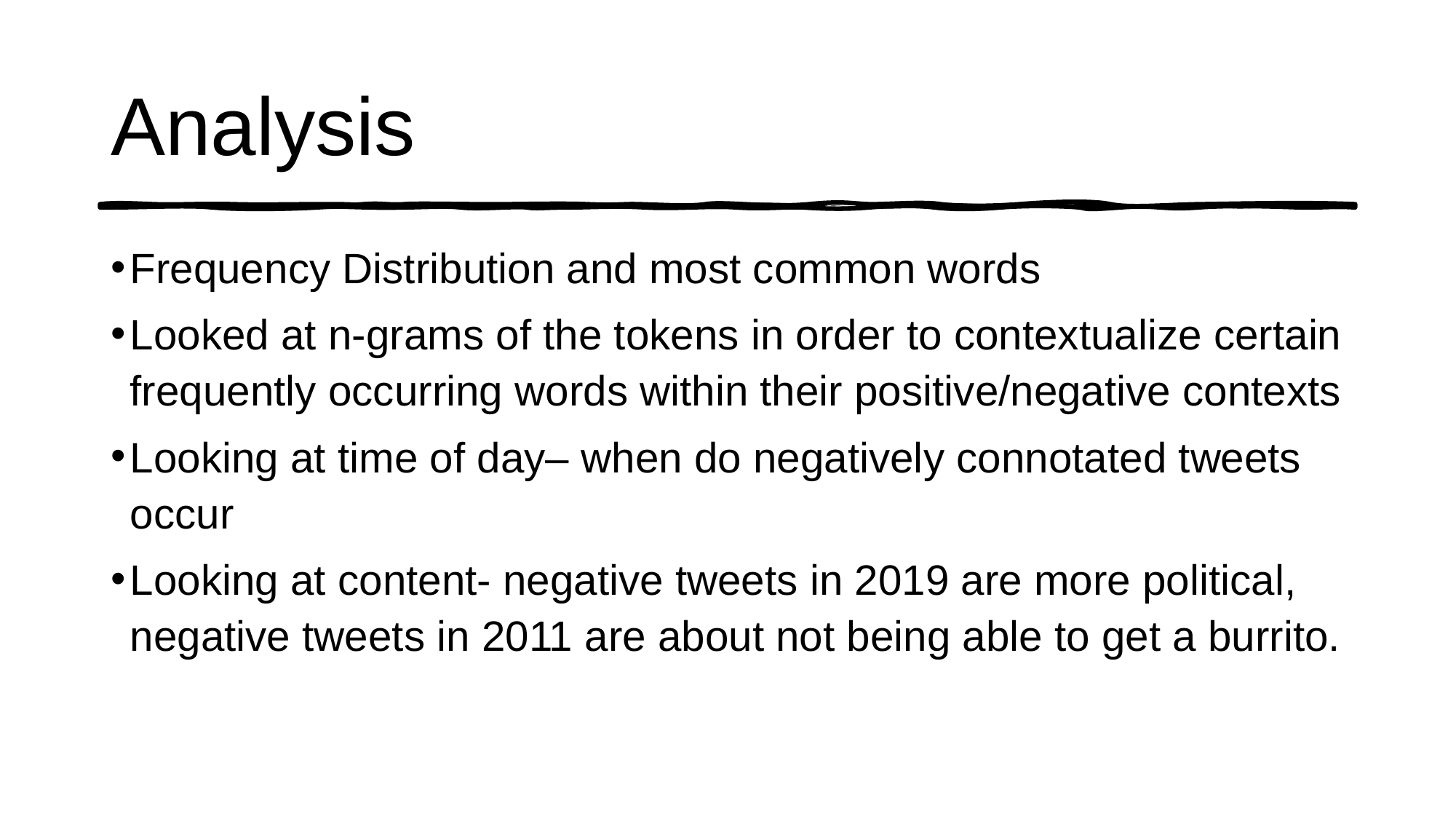

# Analysis
Frequency Distribution and most common words
Looked at n-grams of the tokens in order to contextualize certain frequently occurring words within their positive/negative contexts
Looking at time of day– when do negatively connotated tweets occur
Looking at content- negative tweets in 2019 are more political, negative tweets in 2011 are about not being able to get a burrito.